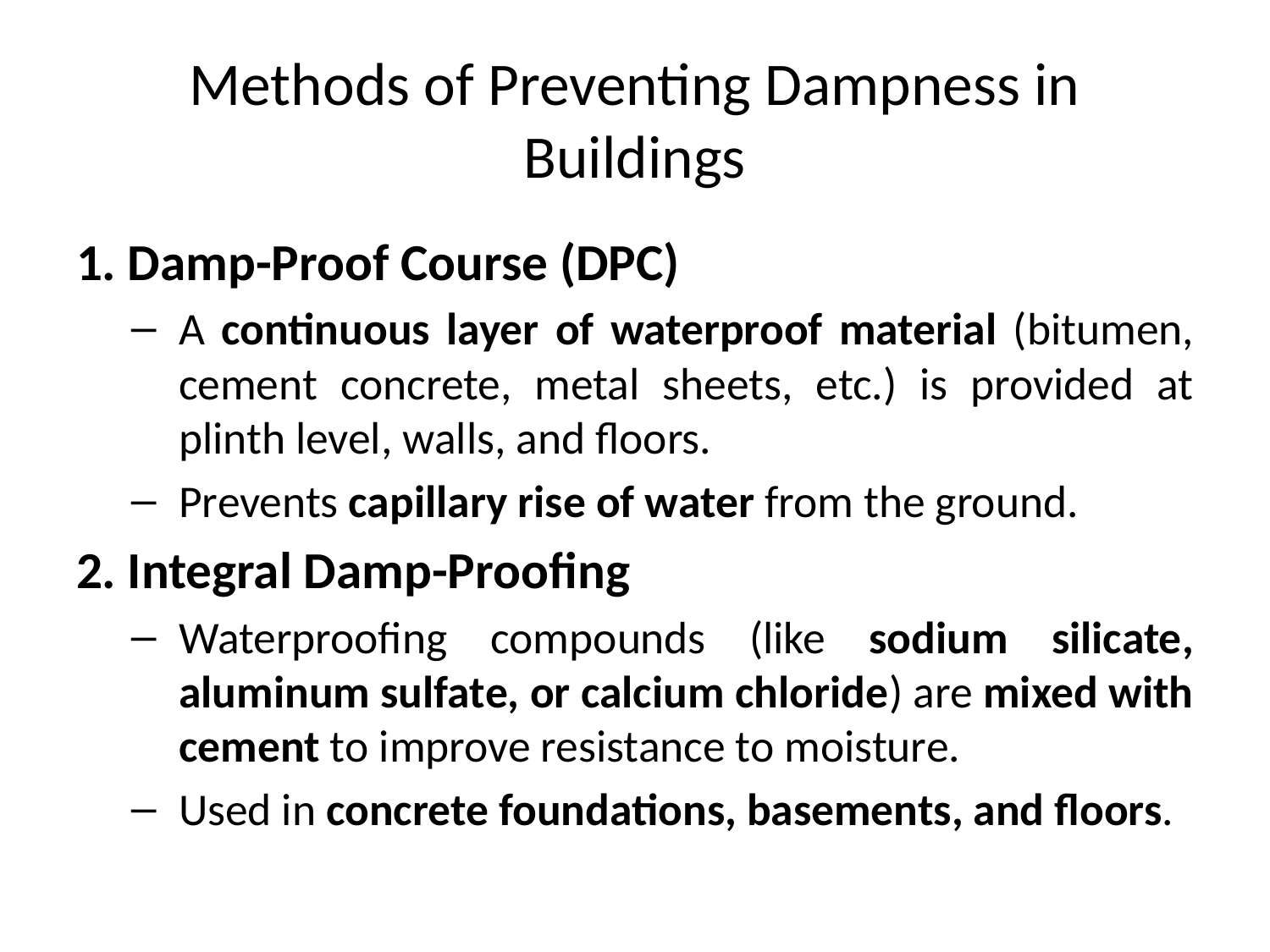

# Methods of Preventing Dampness in Buildings
1. Damp-Proof Course (DPC)
A continuous layer of waterproof material (bitumen, cement concrete, metal sheets, etc.) is provided at plinth level, walls, and floors.
Prevents capillary rise of water from the ground.
2. Integral Damp-Proofing
Waterproofing compounds (like sodium silicate, aluminum sulfate, or calcium chloride) are mixed with cement to improve resistance to moisture.
Used in concrete foundations, basements, and floors.